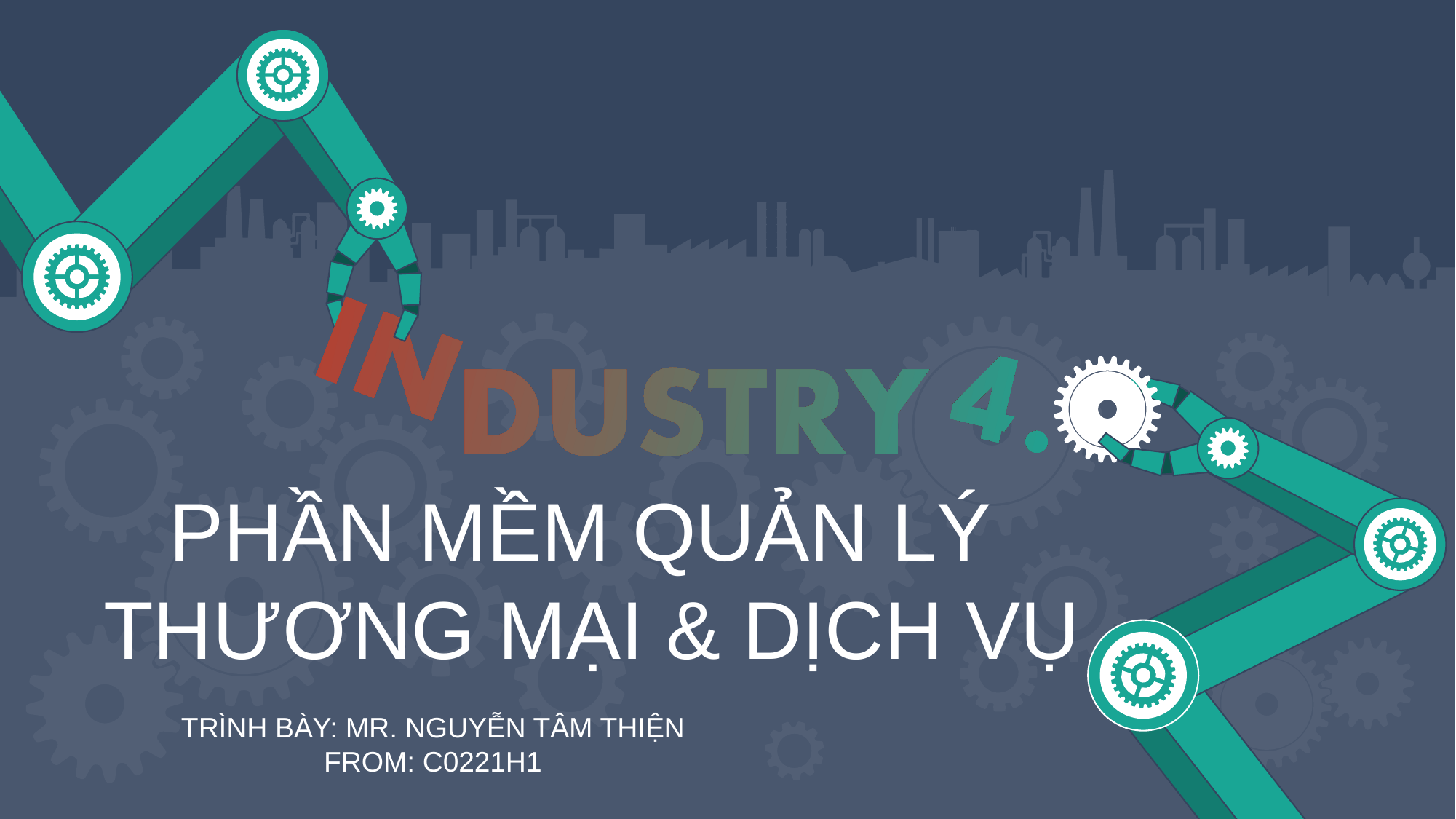

PHẦN MỀM QUẢN LÝ
THƯƠNG MẠI & DỊCH VỤ
TRÌNH BÀY: MR. NGUYỄN TÂM THIỆN
FROM: C0221H1